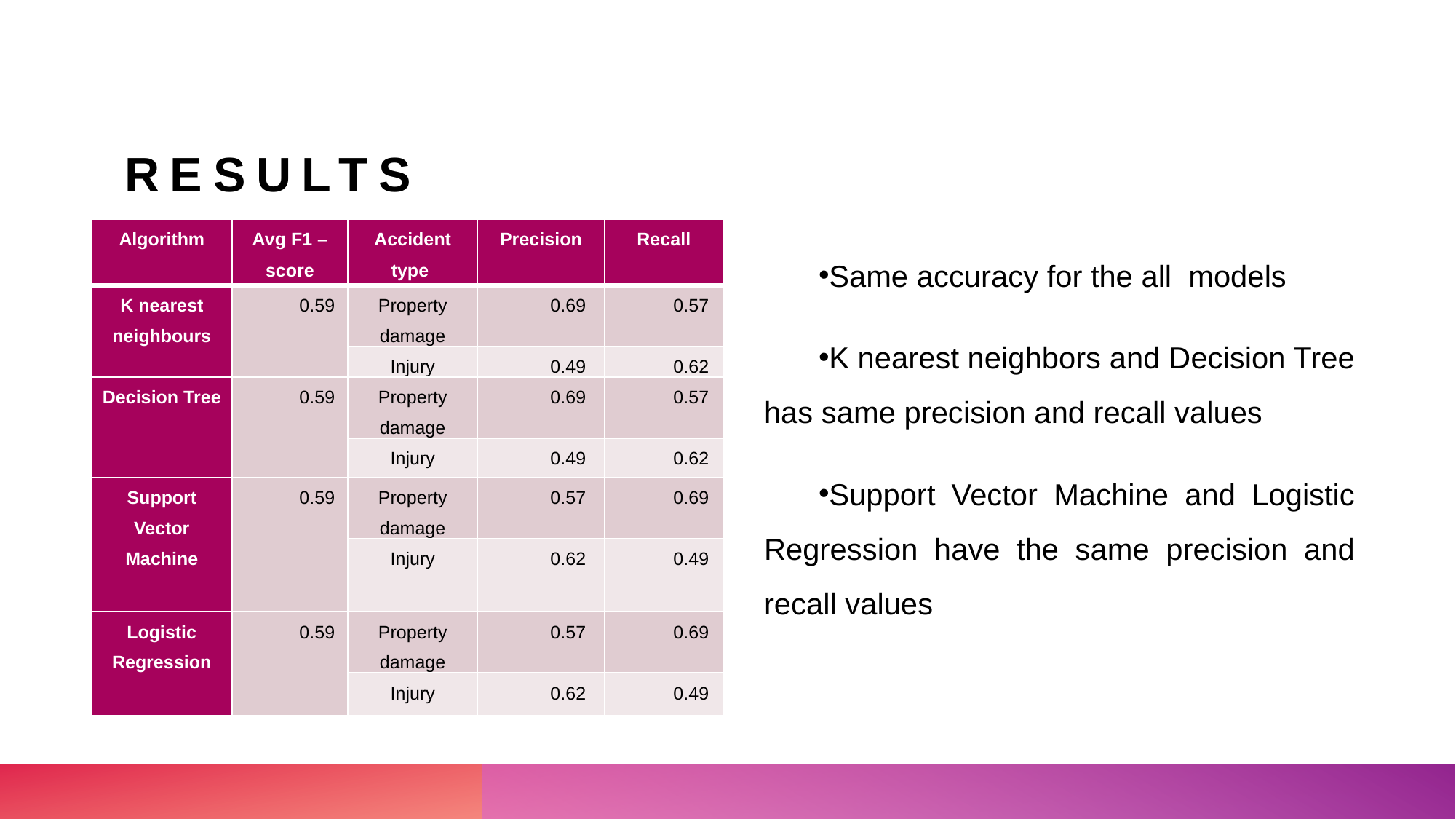

# Results
| Algorithm | Avg F1 – score | Accident type | Precision | Recall |
| --- | --- | --- | --- | --- |
| K nearest neighbours | 0.59 | Property damage | 0.69 | 0.57 |
|  |  | Injury | 0.49 | 0.62 |
| Decision Tree | 0.59 | Property damage | 0.69 | 0.57 |
|  |  | Injury | 0.49 | 0.62 |
| Support Vector Machine | 0.59 | Property damage | 0.57 | 0.69 |
|  |  | Injury | 0.62 | 0.49 |
| Logistic Regression | 0.59 | Property damage | 0.57 | 0.69 |
|  |  | Injury | 0.62 | 0.49 |
Same accuracy for the all  models
K nearest neighbors and Decision Tree has same precision and recall values
Support Vector Machine and Logistic Regression have the same precision and recall values